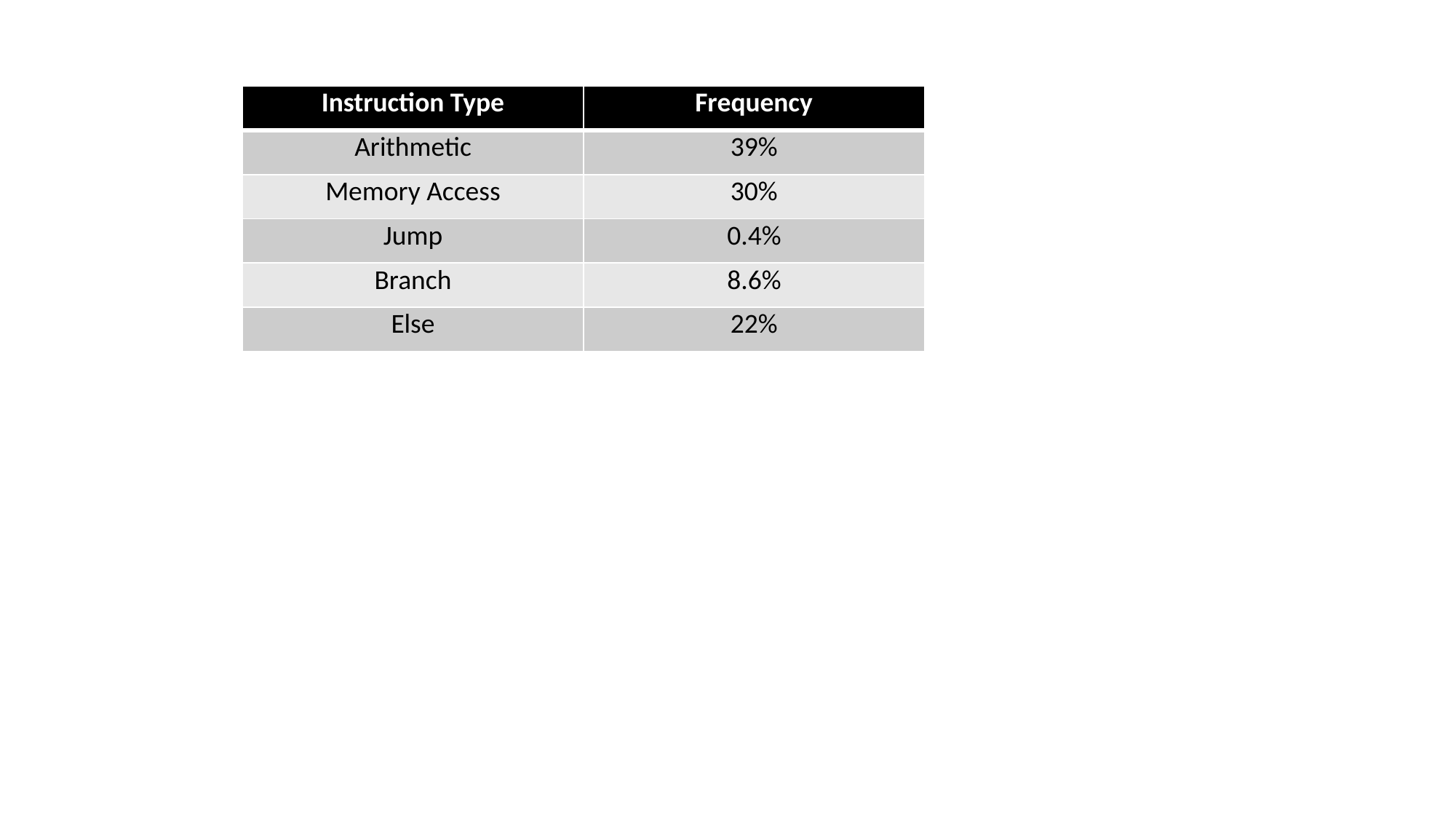

| Instruction Type | Frequency |
| --- | --- |
| Arithmetic | 39% |
| Memory Access | 30% |
| Jump | 0.4% |
| Branch | 8.6% |
| Else | 22% |